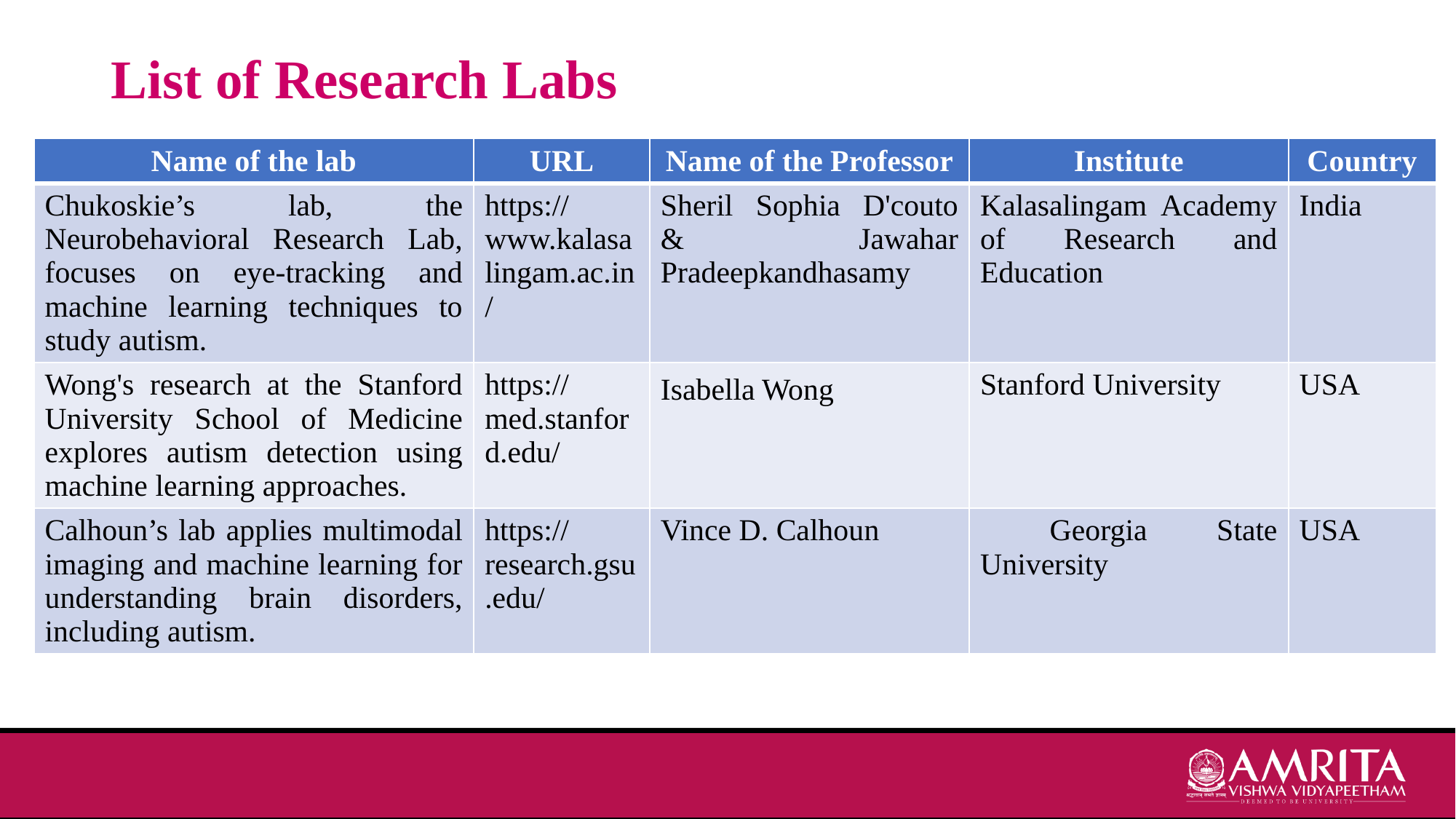

# List of Research Labs
| Name of the lab | URL | Name of the Professor | Institute | Country |
| --- | --- | --- | --- | --- |
| Chukoskie’s lab, the Neurobehavioral Research Lab, focuses on eye-tracking and machine learning techniques to study autism. | https://www.kalasalingam.ac.in/ | Sheril Sophia D'couto & Jawahar Pradeepkandhasamy | Kalasalingam Academy of Research and Education | India |
| Wong's research at the Stanford University School of Medicine explores autism detection using machine learning approaches. | https://med.stanford.edu/ | Isabella Wong | Stanford University | USA |
| Calhoun’s lab applies multimodal imaging and machine learning for understanding brain disorders, including autism. | https://research.gsu.edu/ | Vince D. Calhoun | Georgia State University | USA |